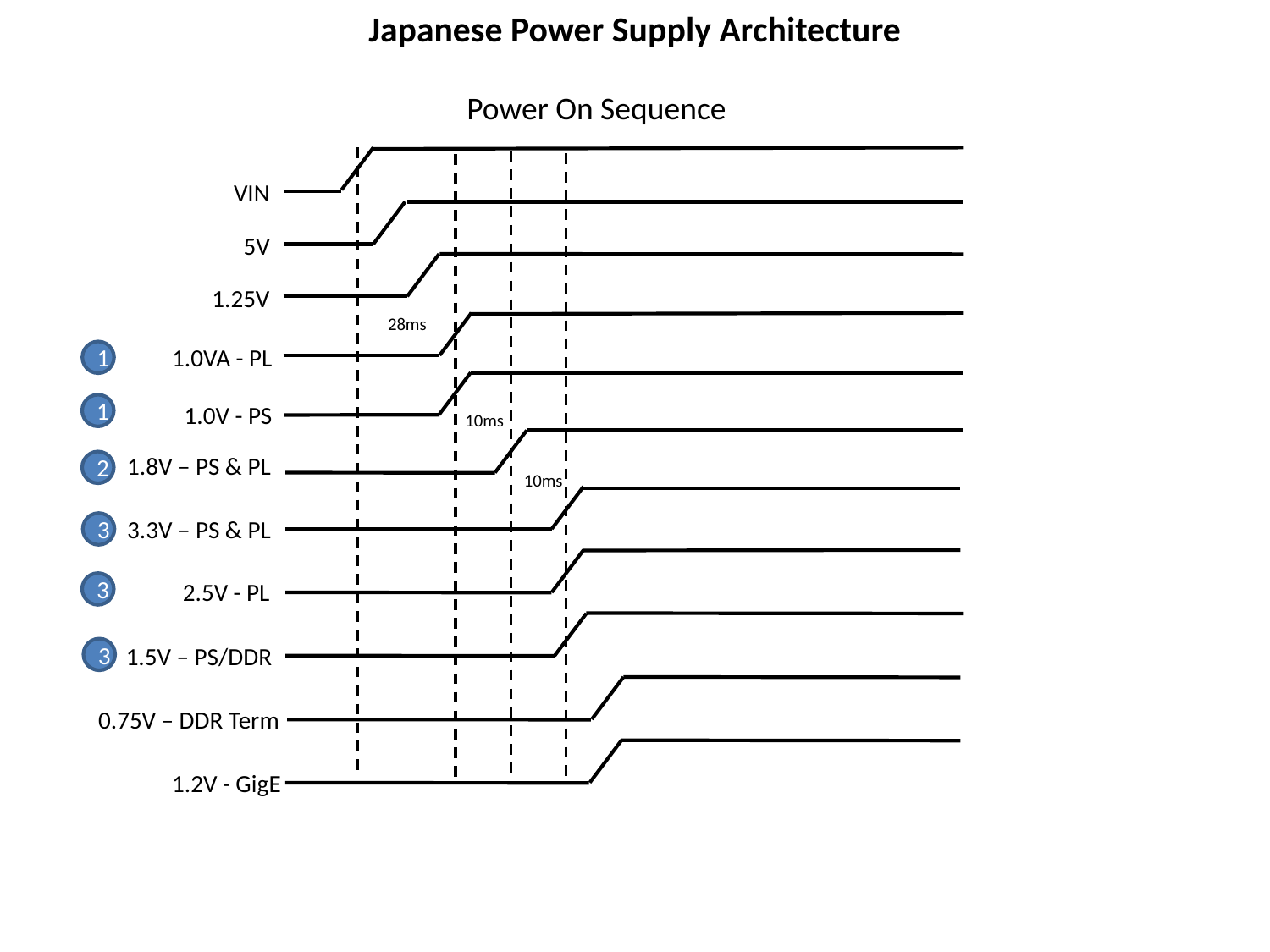

Japanese Power Supply Architecture
 Power On Sequence
VIN
5V
1.25V
28ms
1.0VA - PL
1
1.0V - PS
1
10ms
1.8V – PS & PL
2
10ms
3.3V – PS & PL
3
2.5V - PL
3
1.5V – PS/DDR
3
0.75V – DDR Term
1.2V - GigE